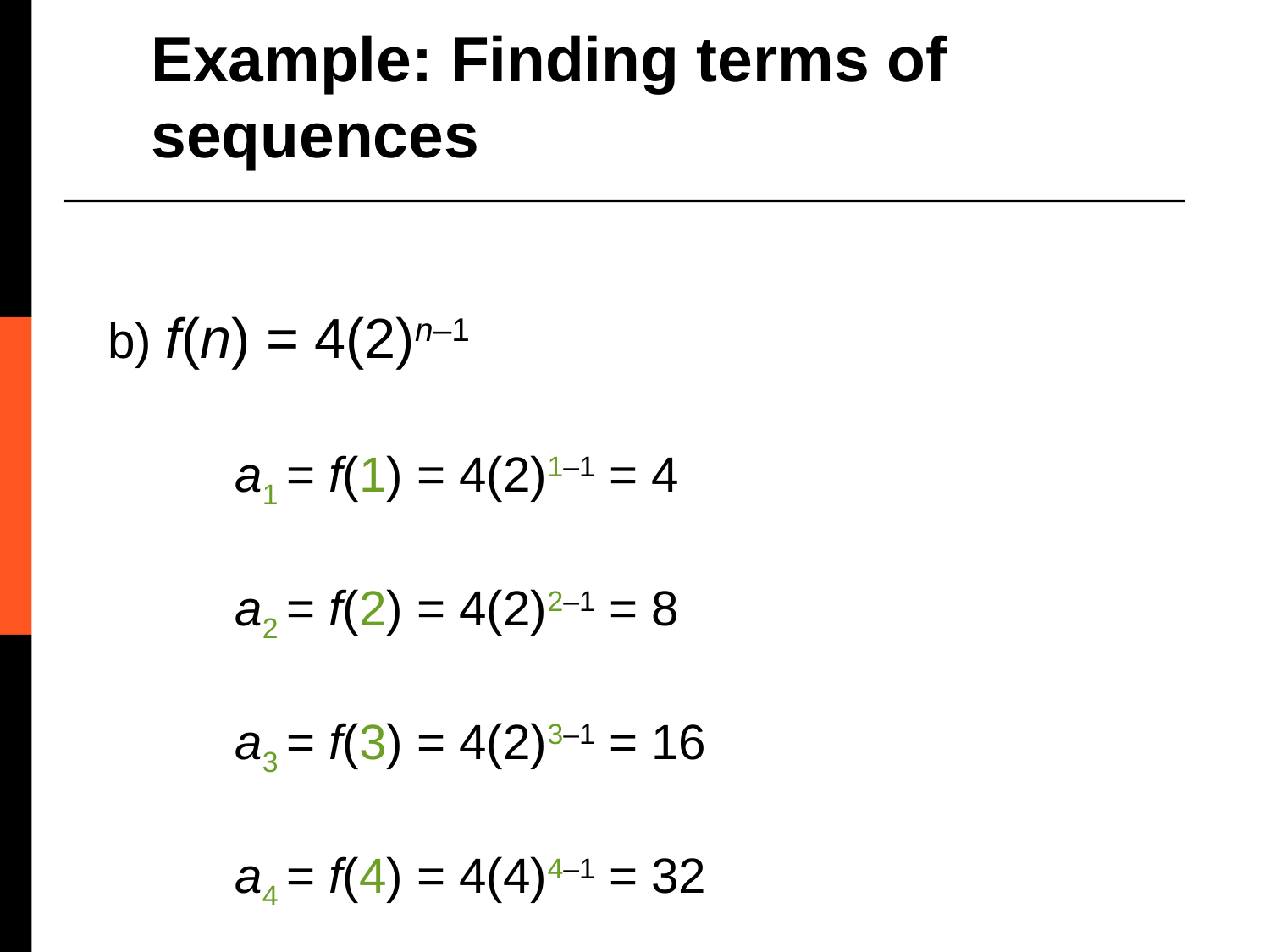

Example: Finding terms of sequences

b) f(n) = 4(2)n–1

	a1 = f(1) = 4(2)1–1 = 4

	a2 = f(2) = 4(2)2–1 = 8

	a3 = f(3) = 4(2)3–1 = 16

	a4 = f(4) = 4(4)4–1 = 32